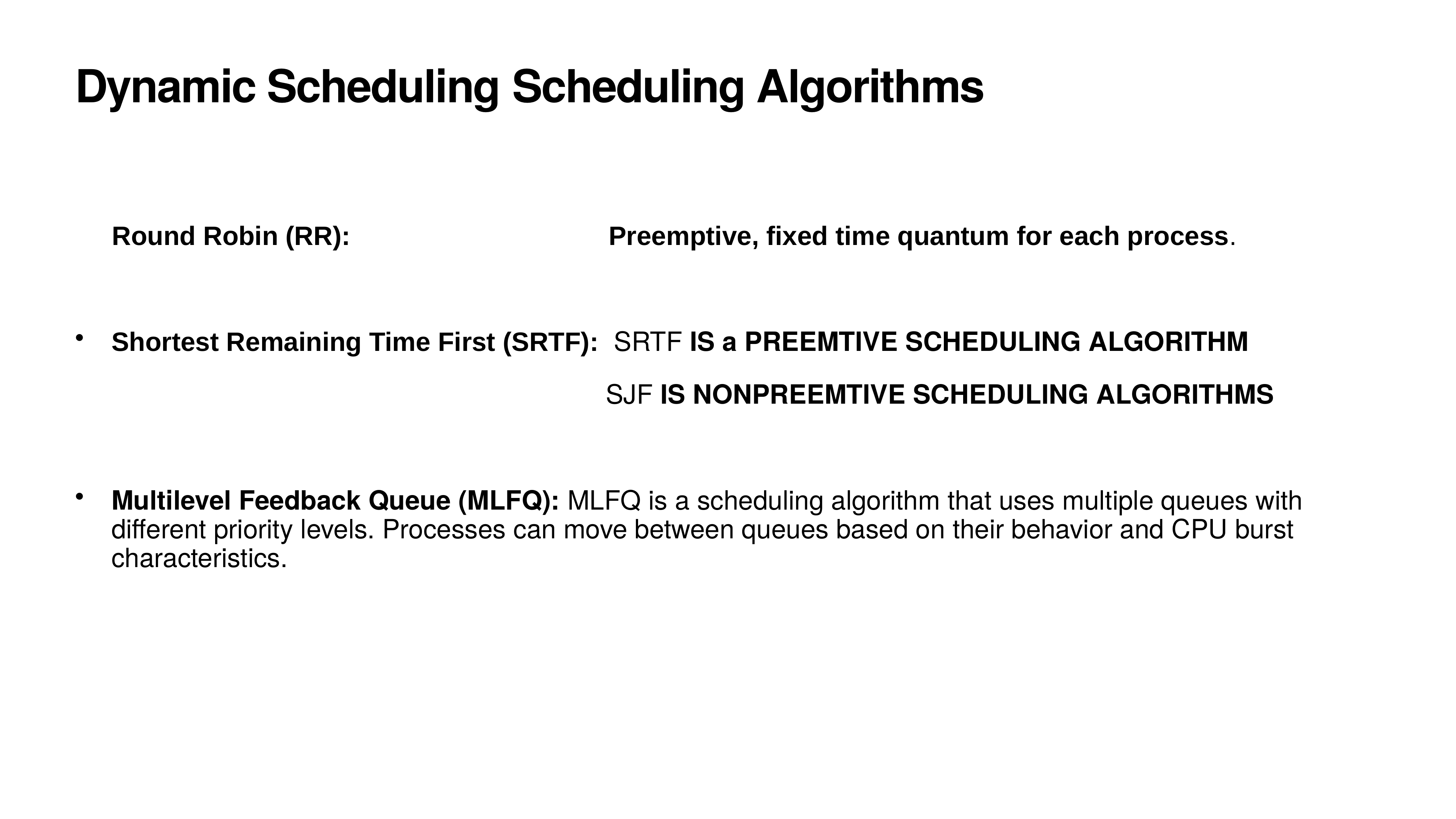

# Dynamic Scheduling Scheduling Algorithms

     Round Robin (RR):                                   Preemptive, fixed time quantum for each process.

Shortest Remaining Time First (SRTF):  SRTF IS a PREEMTIVE SCHEDULING ALGORITHM
                                                                        SJF IS NONPREEMTIVE SCHEDULING ALGORITHMS

Multilevel Feedback Queue (MLFQ): MLFQ is a scheduling algorithm that uses multiple queues with different priority levels. Processes can move between queues based on their behavior and CPU burst characteristics.